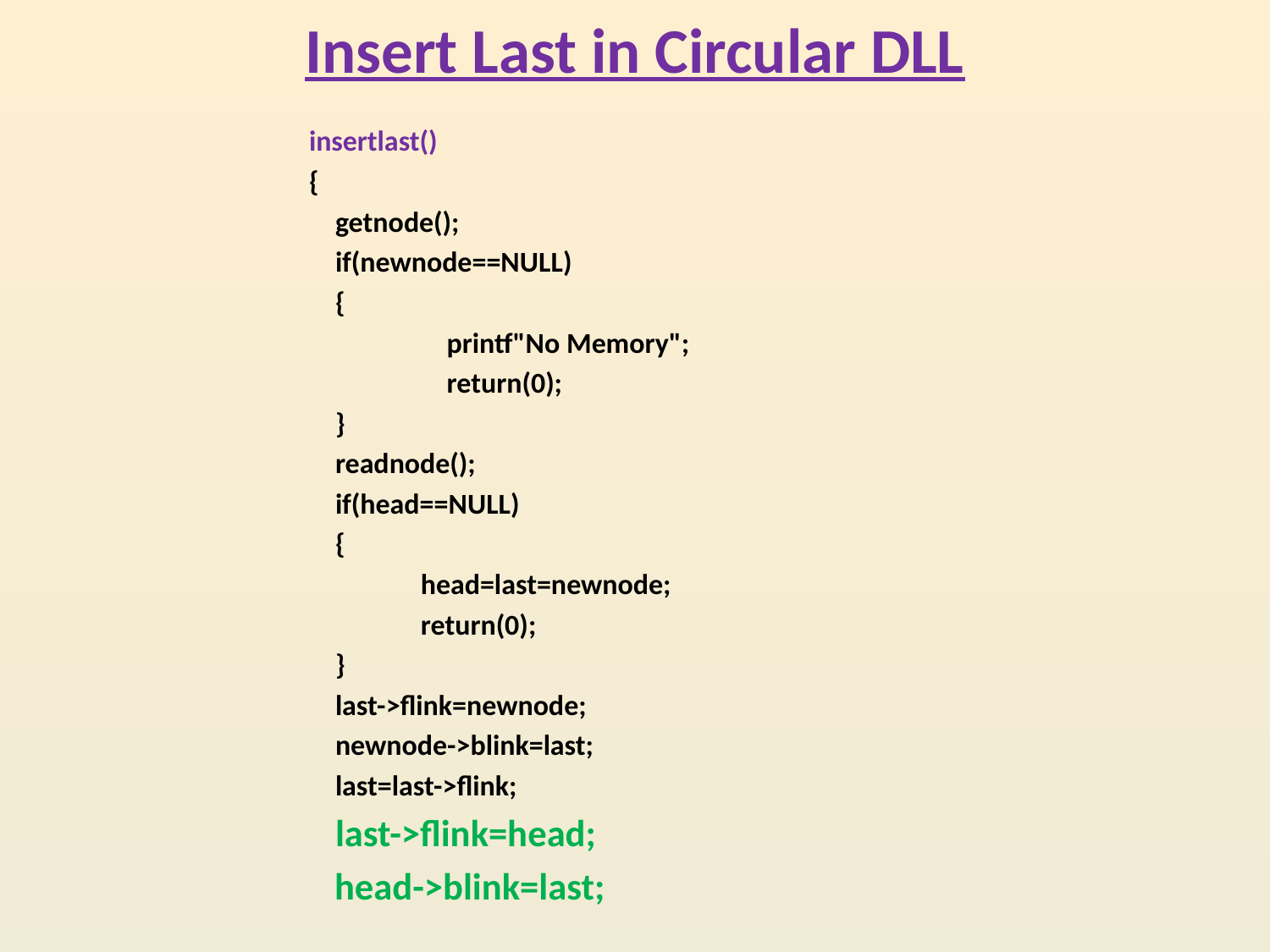

# Insert Last in Circular DLL
insertlast()
{
    getnode();
    if(newnode==NULL)
    {
                     printf"No Memory";
                     return(0);
    }
    readnode();
    if(head==NULL)
    {
                 head=last=newnode;
                 return(0);
    }
    last->flink=newnode;
    newnode->blink=last;
    last=last->flink;
    last->flink=head;
   head->blink=last;

}